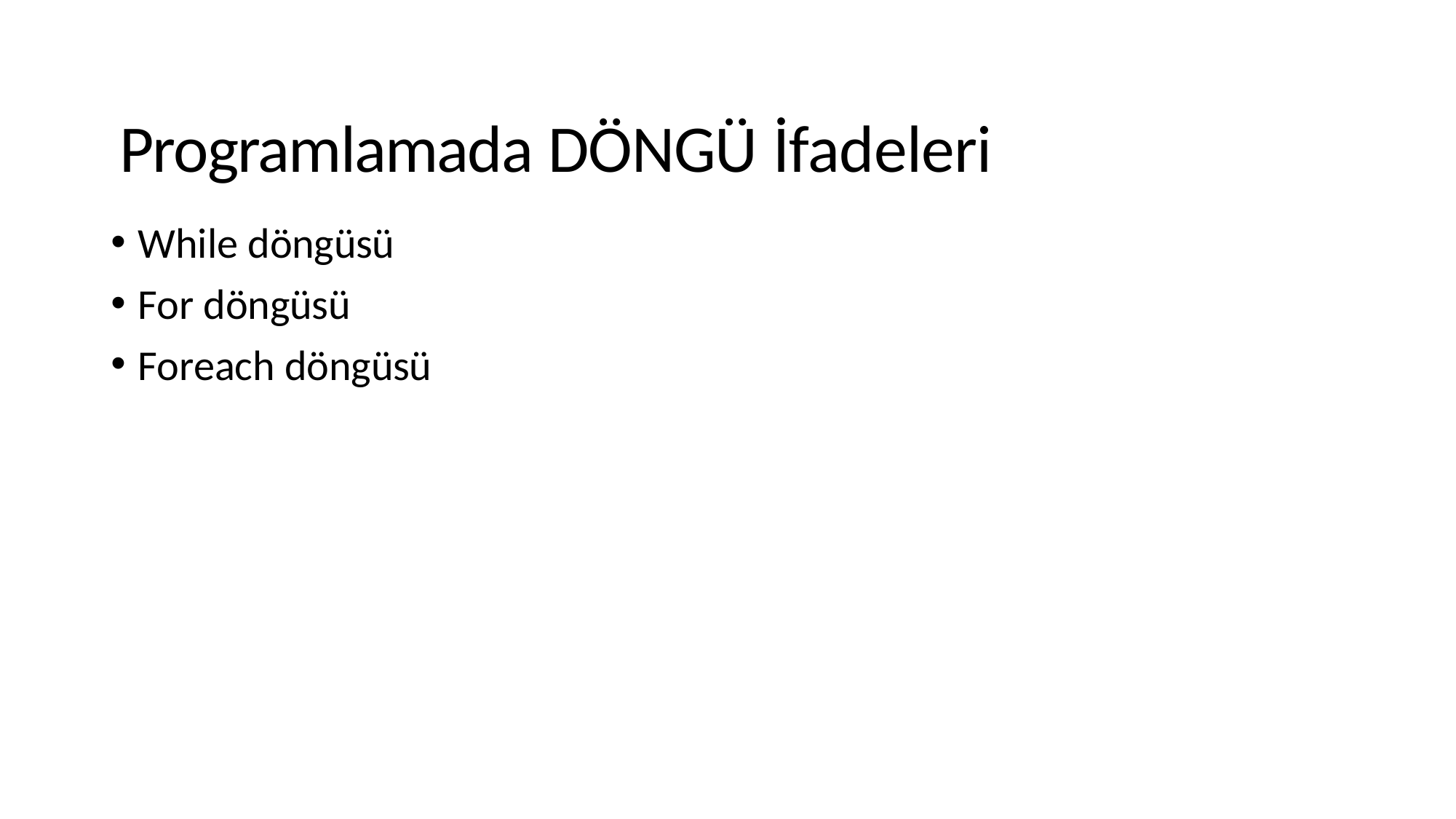

# Programlamada DÖNGÜ İfadeleri
While döngüsü
For döngüsü
Foreach döngüsü